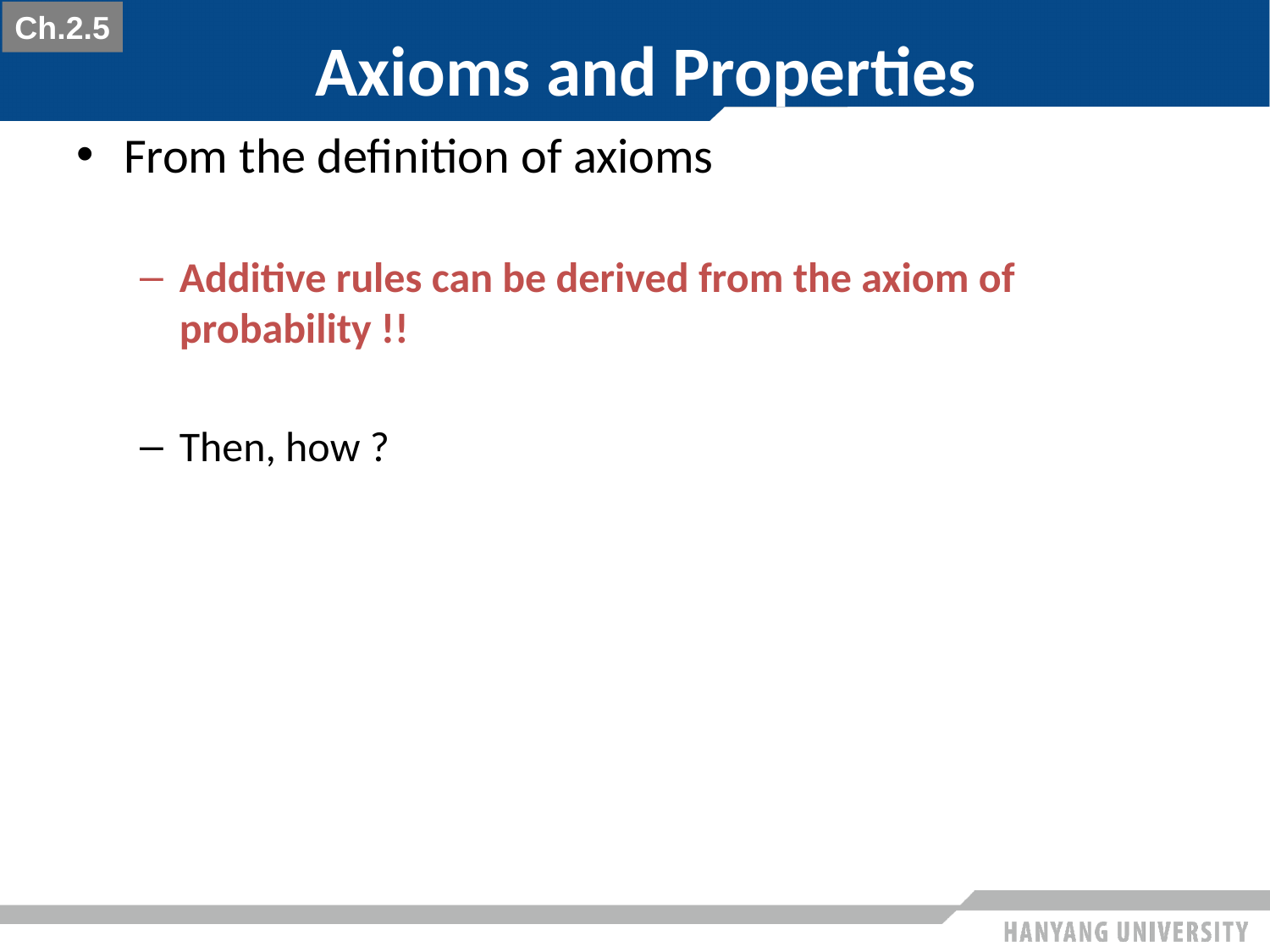

Ch.2.5
# Axioms and Properties
From the definition of axioms

Additive rules can be derived from the axiom of probability !!

Then, how ?